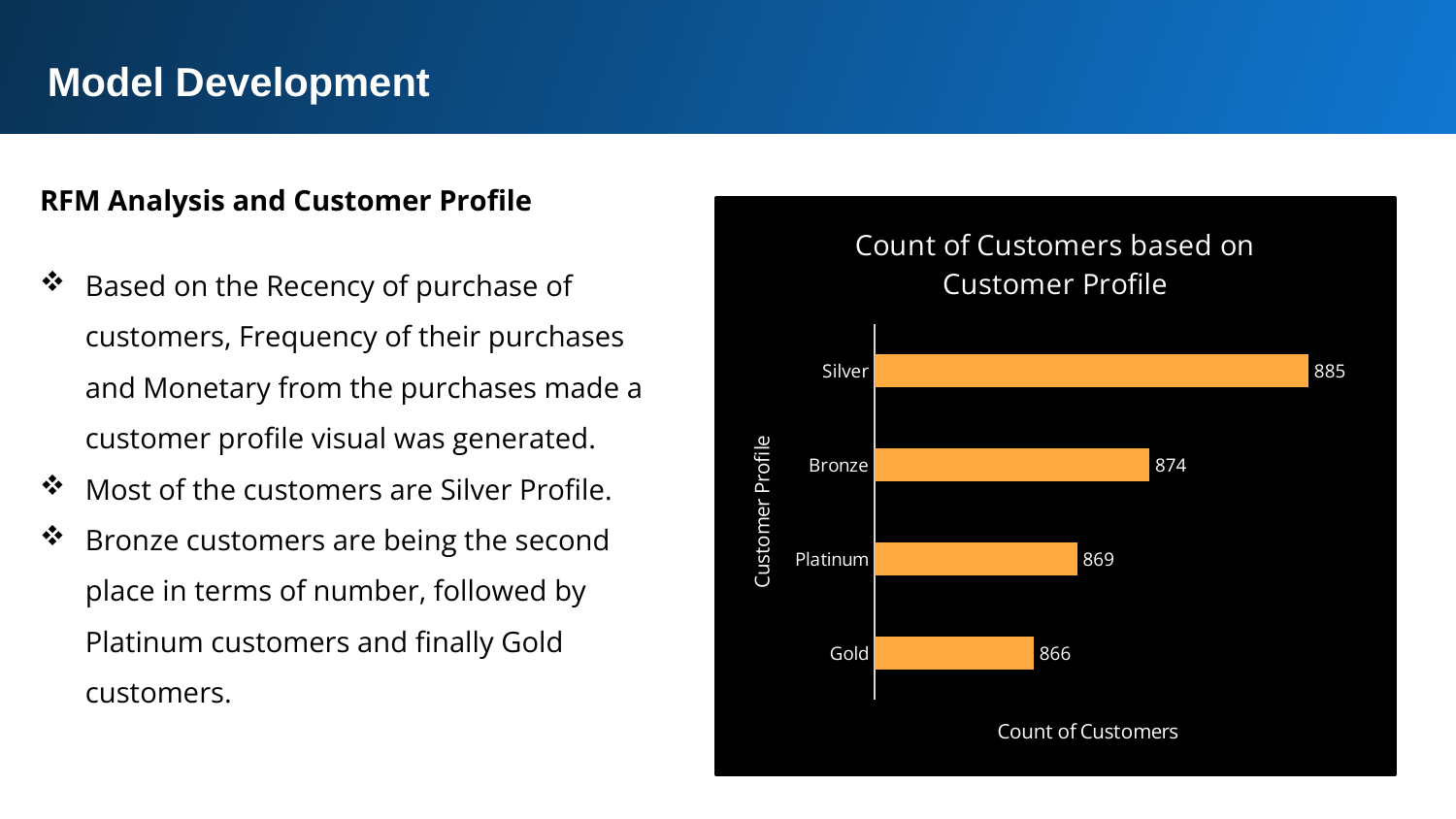

Model Development

RFM Analysis and Customer Profile

Based on the Recency of purchase of customers, Frequency of their purchases and Monetary from the purchases made a customer profile visual was generated.
Most of the customers are Silver Profile.
Bronze customers are being the second place in terms of number, followed by Platinum customers and finally Gold customers.

### Chart: Count of Customers based on Customer Profile

| Category | Total |
|---|---|
| Gold | 866.0 |
| Platinum | 869.0 |
| Bronze | 874.0 |
| Silver | 885.0 |